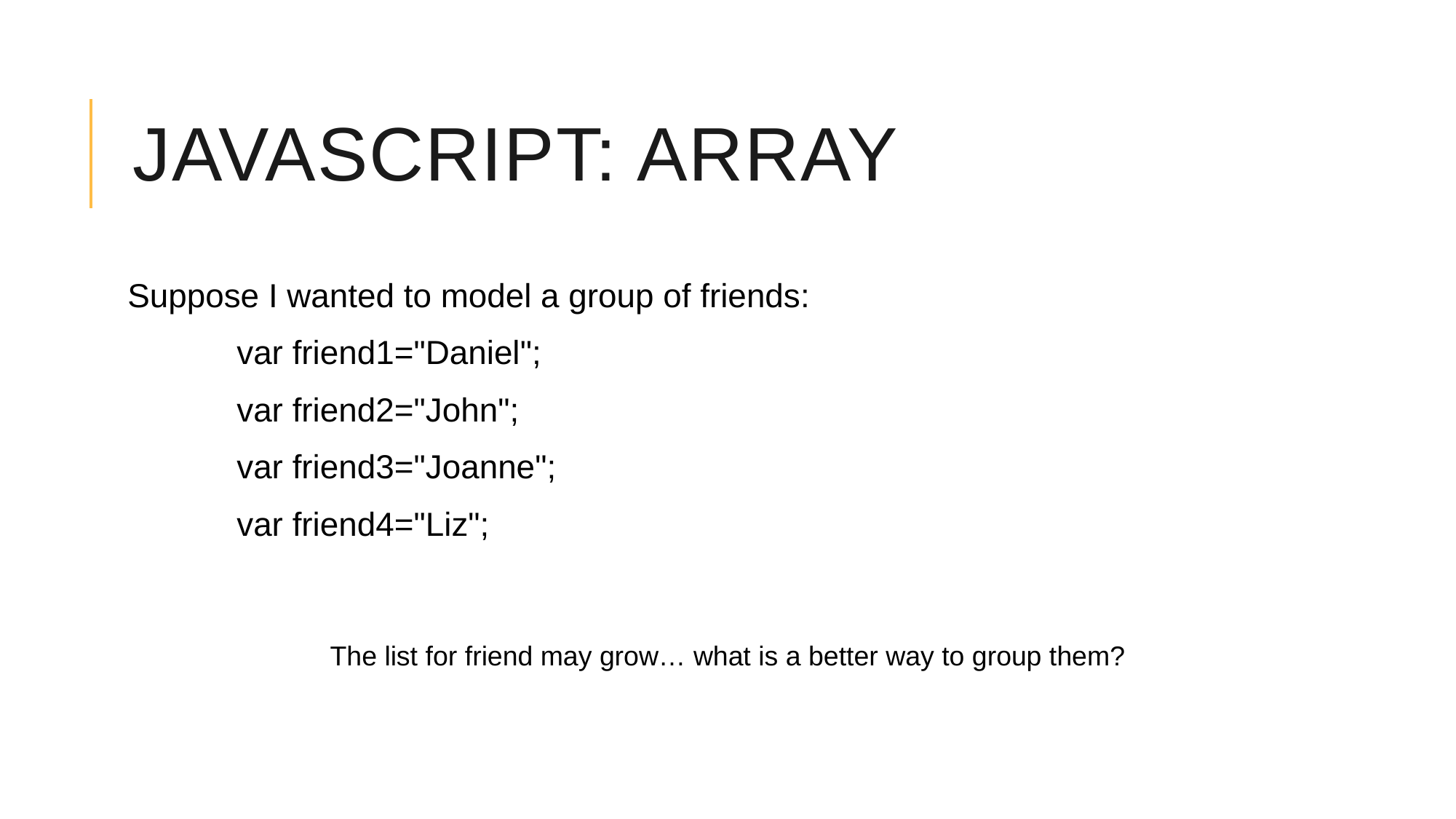

# JavaScript: Array
Suppose I wanted to model a group of friends:
	var friend1="Daniel";
	var friend2="John";
	var friend3="Joanne";
	var friend4="Liz";
The list for friend may grow… what is a better way to group them?